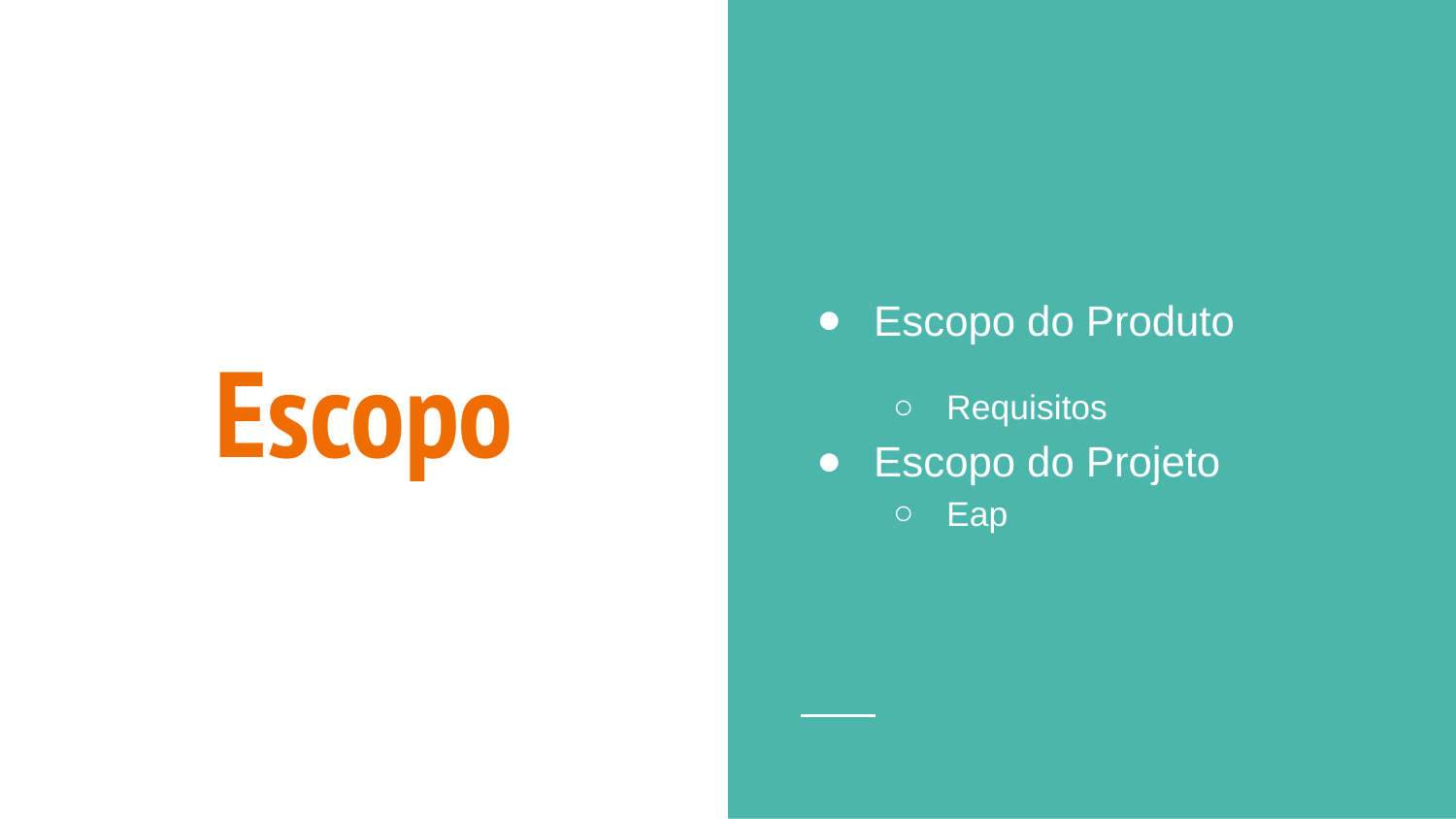

# Escopo
Escopo do Produto
Requisitos
Escopo do Projeto
Eap